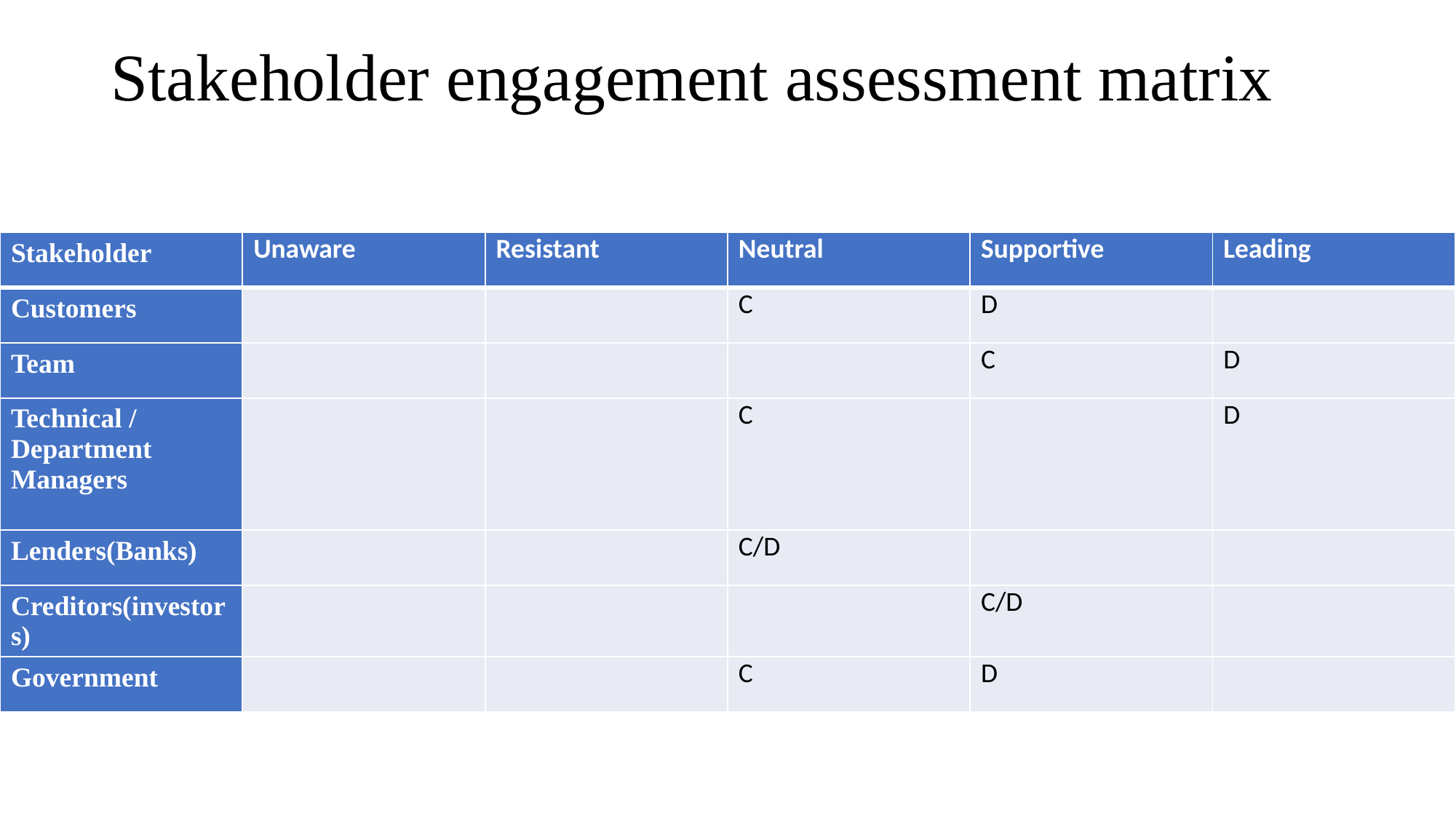

# Stakeholder engagement assessment matrix
| Stakeholder | Unaware | Resistant | Neutral | Supportive | Leading |
| --- | --- | --- | --- | --- | --- |
| Customers |  |  | C | D |  |
| Team |  |  |  | C | D |
| Technical / Department Managers |  |  | C |  | D |
| Lenders(Banks) |  |  | C/D |  |  |
| Creditors(investors) |  |  |  | C/D |  |
| Government |  |  | C | D |  |